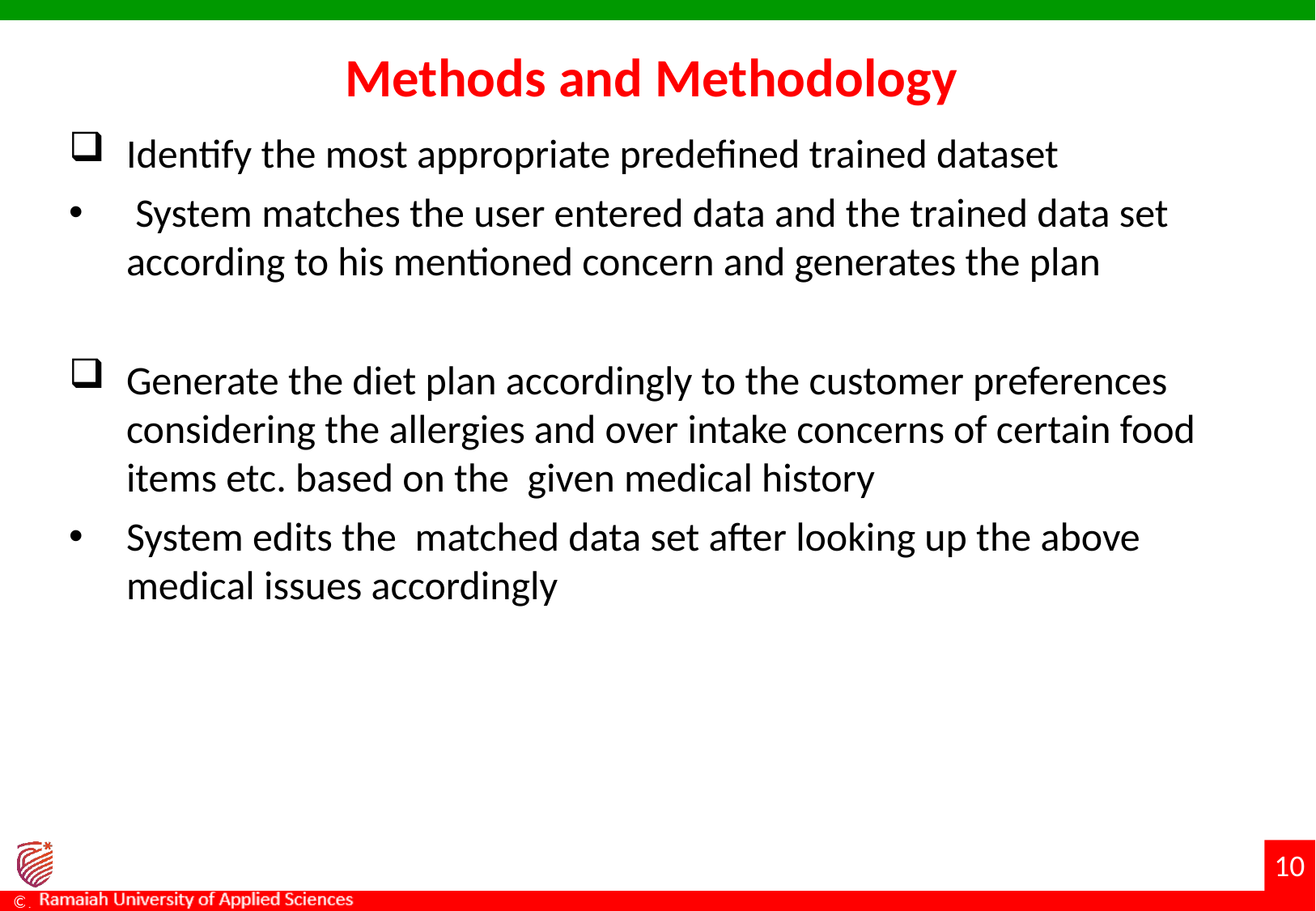

# Methods and Methodology
Identify the most appropriate predefined trained dataset
 System matches the user entered data and the trained data set according to his mentioned concern and generates the plan

Generate the diet plan accordingly to the customer preferences considering the allergies and over intake concerns of certain food items etc. based on the  given medical history
System edits the  matched data set after looking up the above medical issues accordingly